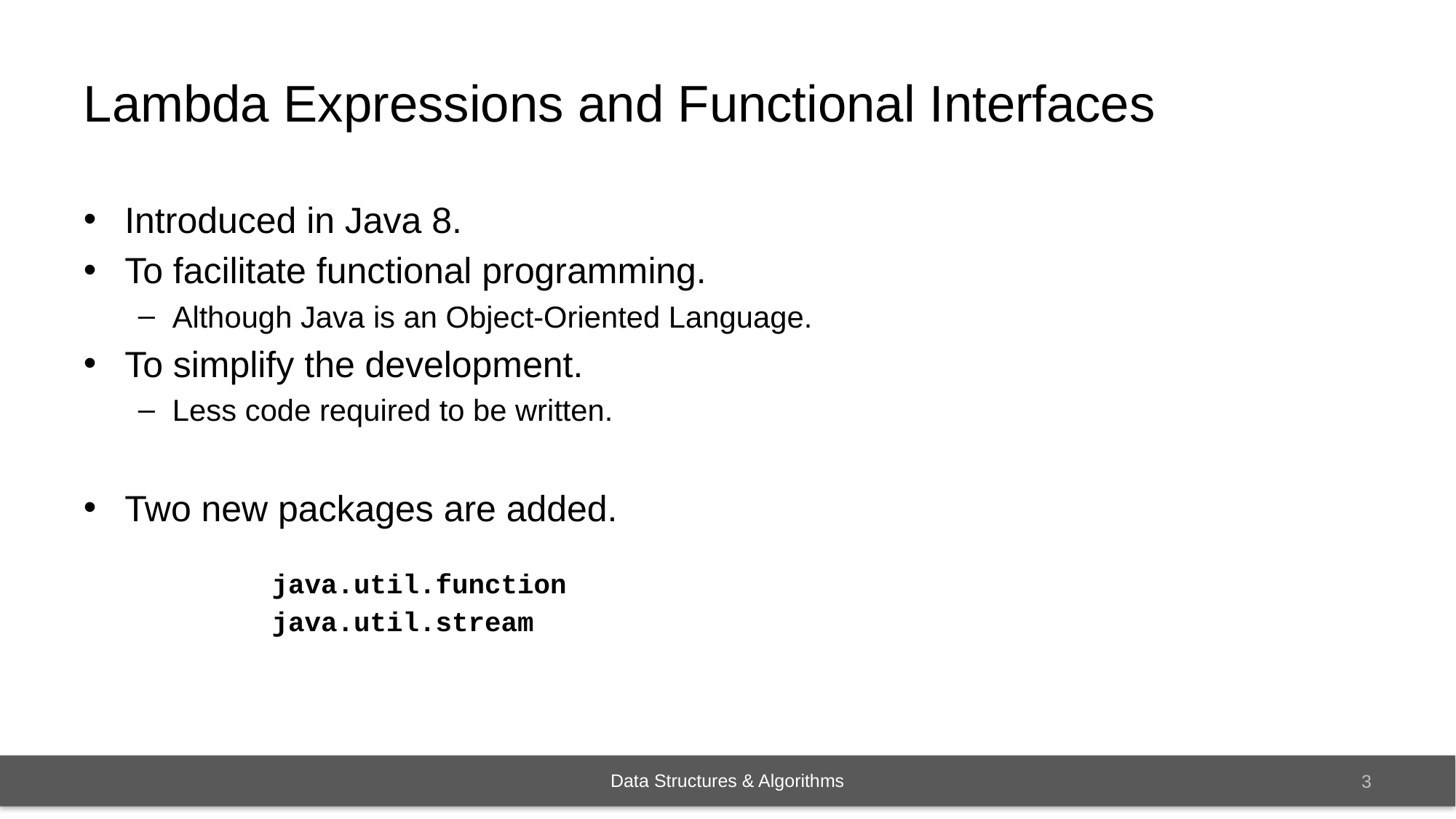

# Lambda Expressions and Functional Interfaces
Introduced in Java 8.
To facilitate functional programming.
Although Java is an Object-Oriented Language.
To simplify the development.
Less code required to be written.

Two new packages are added.
java.util.function
java.util.stream

3